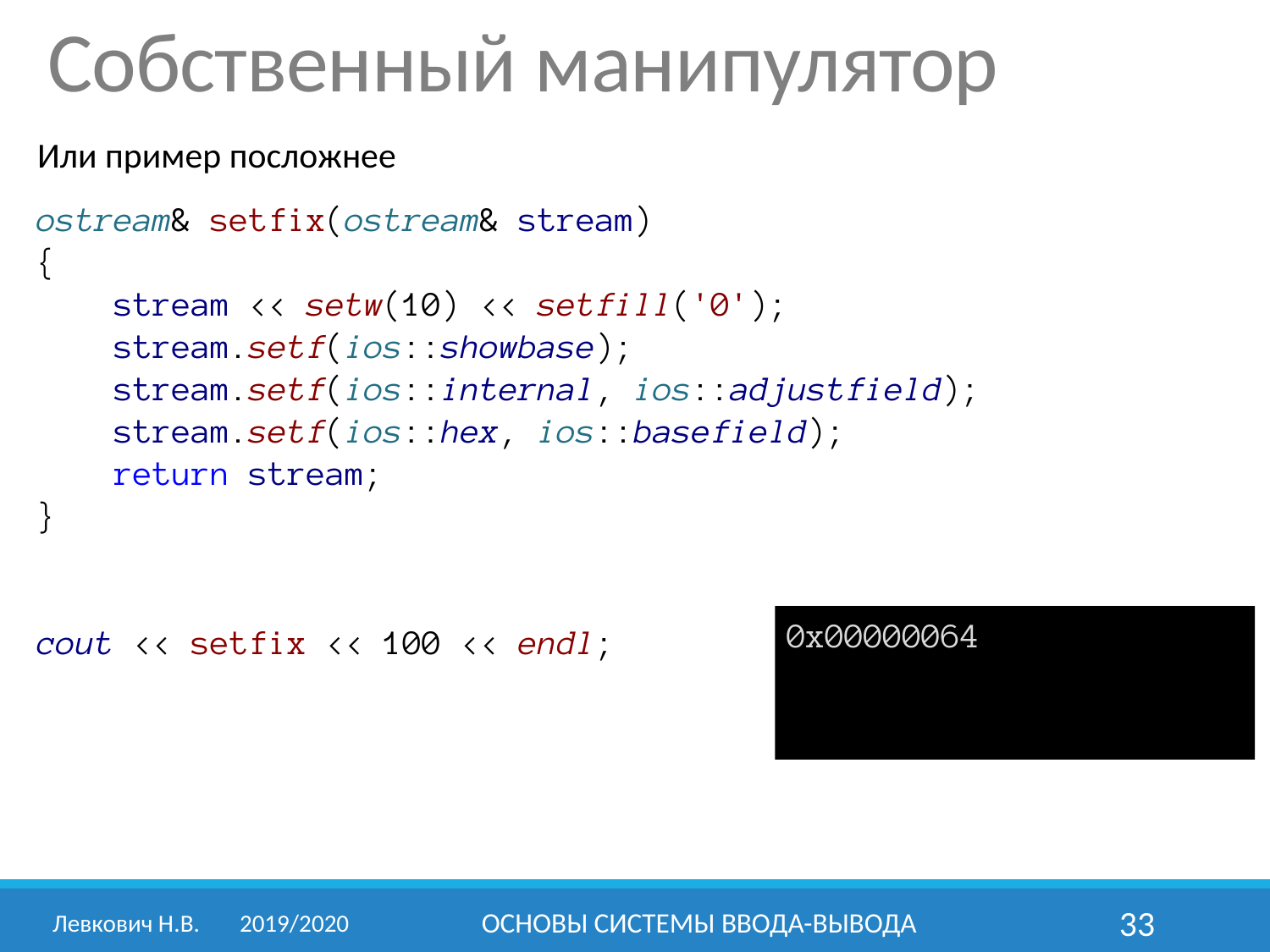

Собственный манипулятор
Или пример посложнее
ostream& setfix(ostream& stream)
{
    stream << setw(10) << setfill('0');
    stream.setf(ios::showbase);
    stream.setf(ios::internal, ios::adjustfield);
    stream.setf(ios::hex, ios::basefield);
    return stream;
}

cout << setfix << 100 << endl;
0x00000064
Левкович Н.В.	2019/2020
ОСНОВЫ СИСТЕМЫ ВВОДА-ВЫВОДА
33